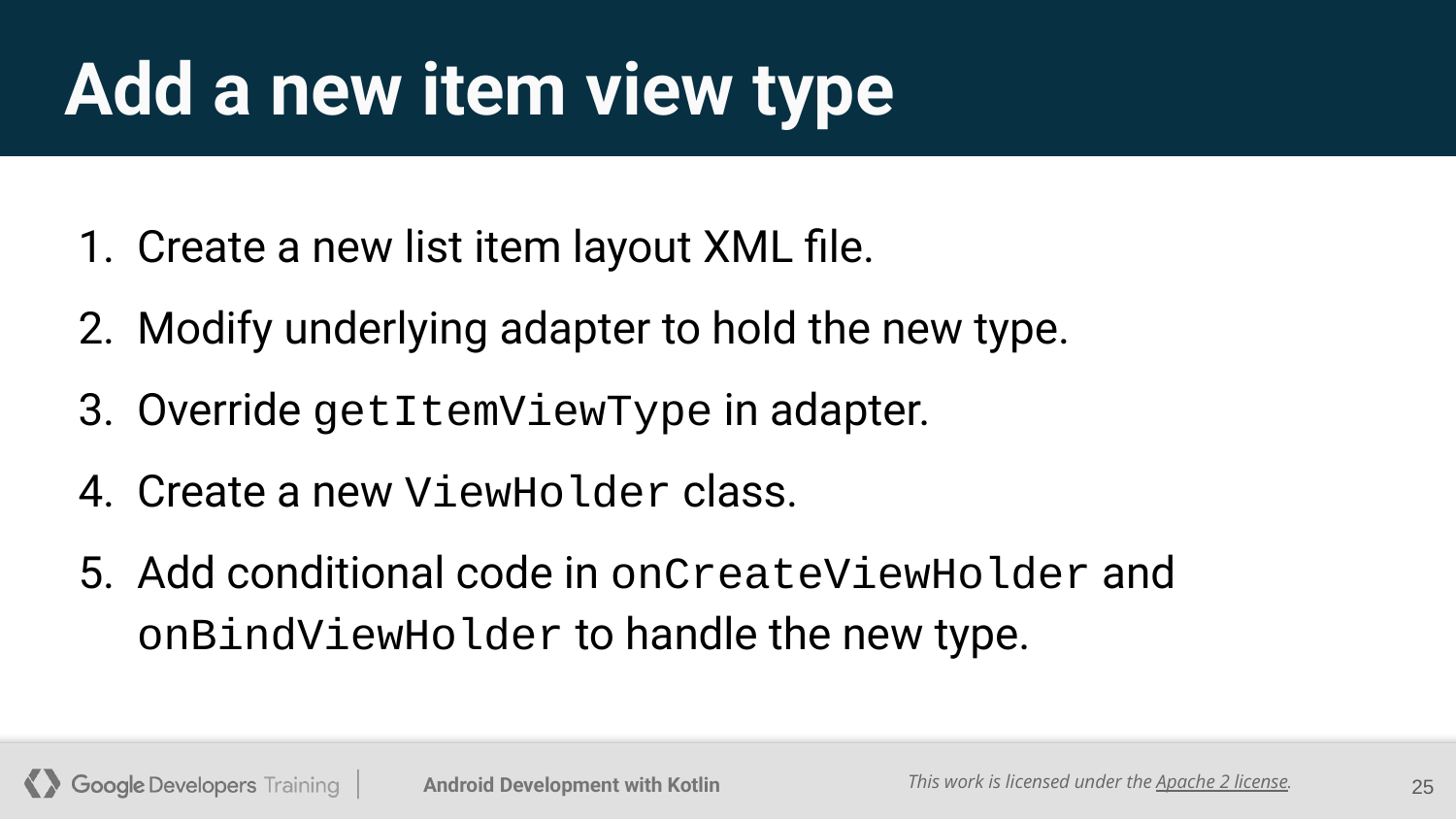

# Add a new item view type
Create a new list item layout XML file.
Modify underlying adapter to hold the new type.
Override getItemViewType in adapter.
Create a new ViewHolder class.
Add conditional code in onCreateViewHolder and onBindViewHolder to handle the new type.
25